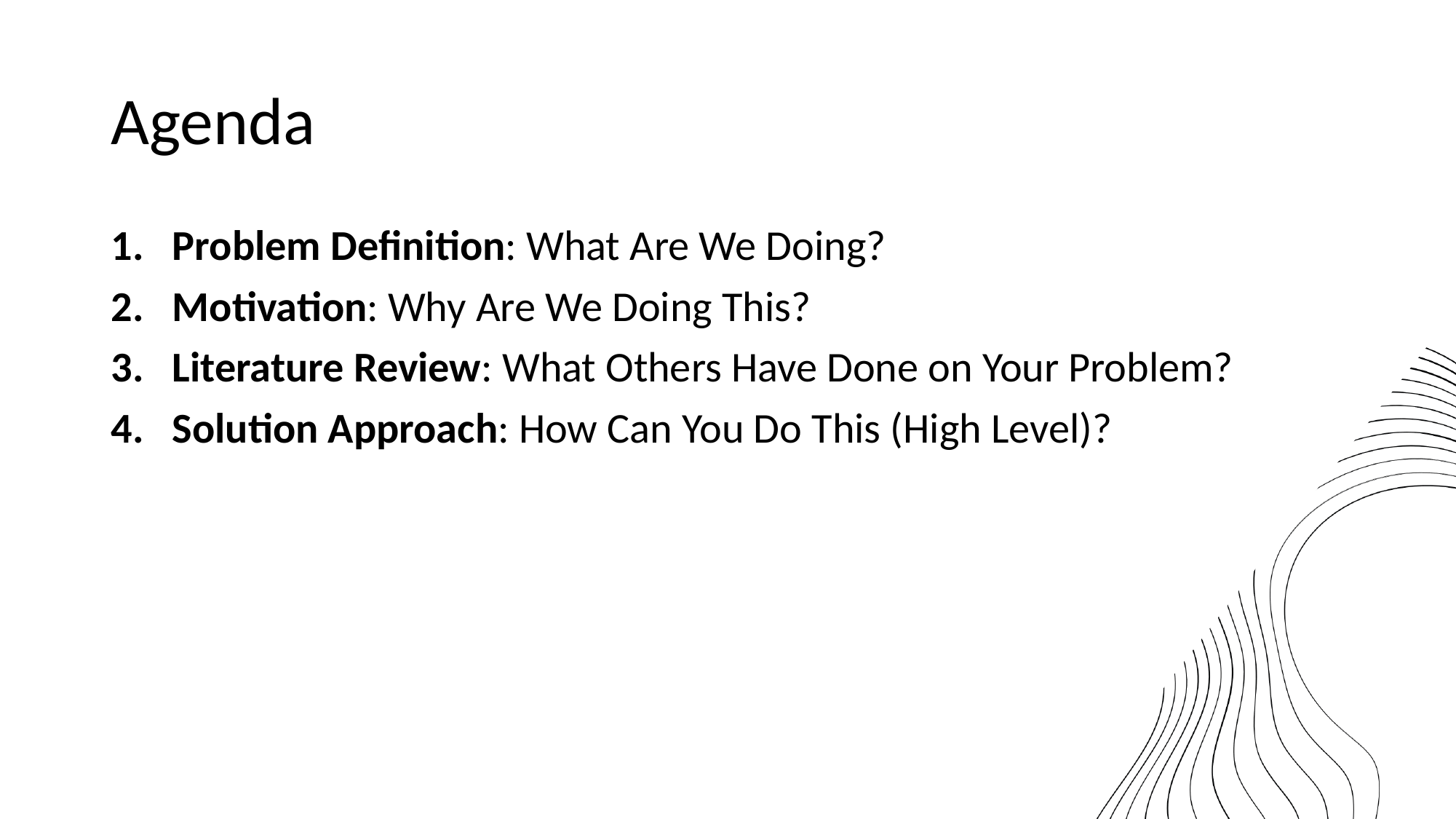

# Agenda
Problem Definition: What Are We Doing?
Motivation: Why Are We Doing This?
Literature Review: What Others Have Done on Your Problem?
Solution Approach: How Can You Do This (High Level)?